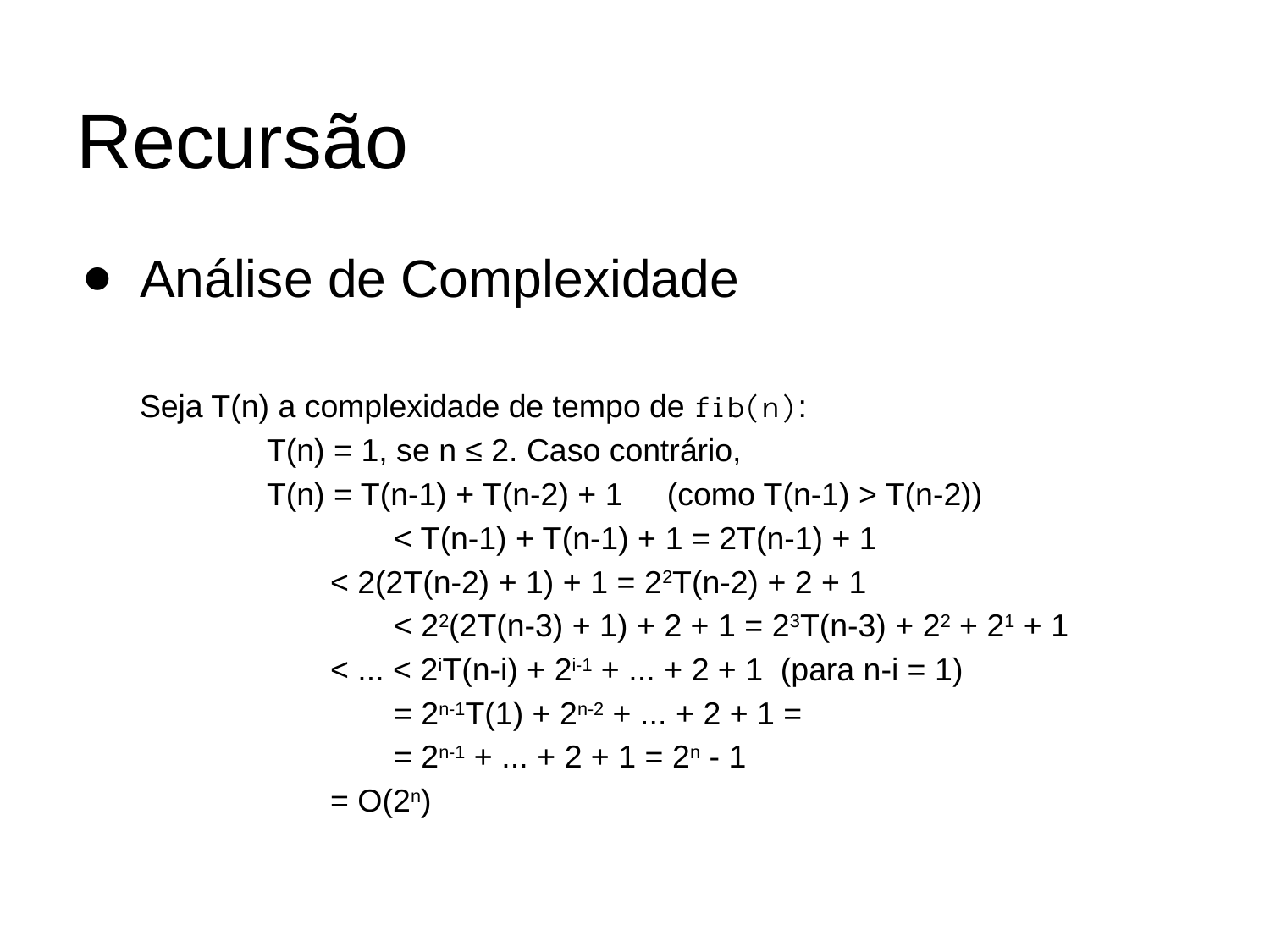

# Recursão
Análise de Complexidade

Seja T(n) a complexidade de tempo de fib(n):
T(n) = 1, se n ≤ 2. Caso contrário,
T(n) = T(n-1) + T(n-2) + 1     (como T(n-1) > T(n-2))
	< T(n-1) + T(n-1) + 1 = 2T(n-1) + 1
< 2(2T(n-2) + 1) + 1 = 22T(n-2) + 2 + 1
	< 22(2T(n-3) + 1) + 2 + 1 = 23T(n-3) + 22 + 21 + 1
< ... < 2iT(n-i) + 2i-1 + ... + 2 + 1  (para n-i = 1)
	= 2n-1T(1) + 2n-2 + ... + 2 + 1 =
	= 2n-1 + ... + 2 + 1 = 2n - 1
= O(2n)